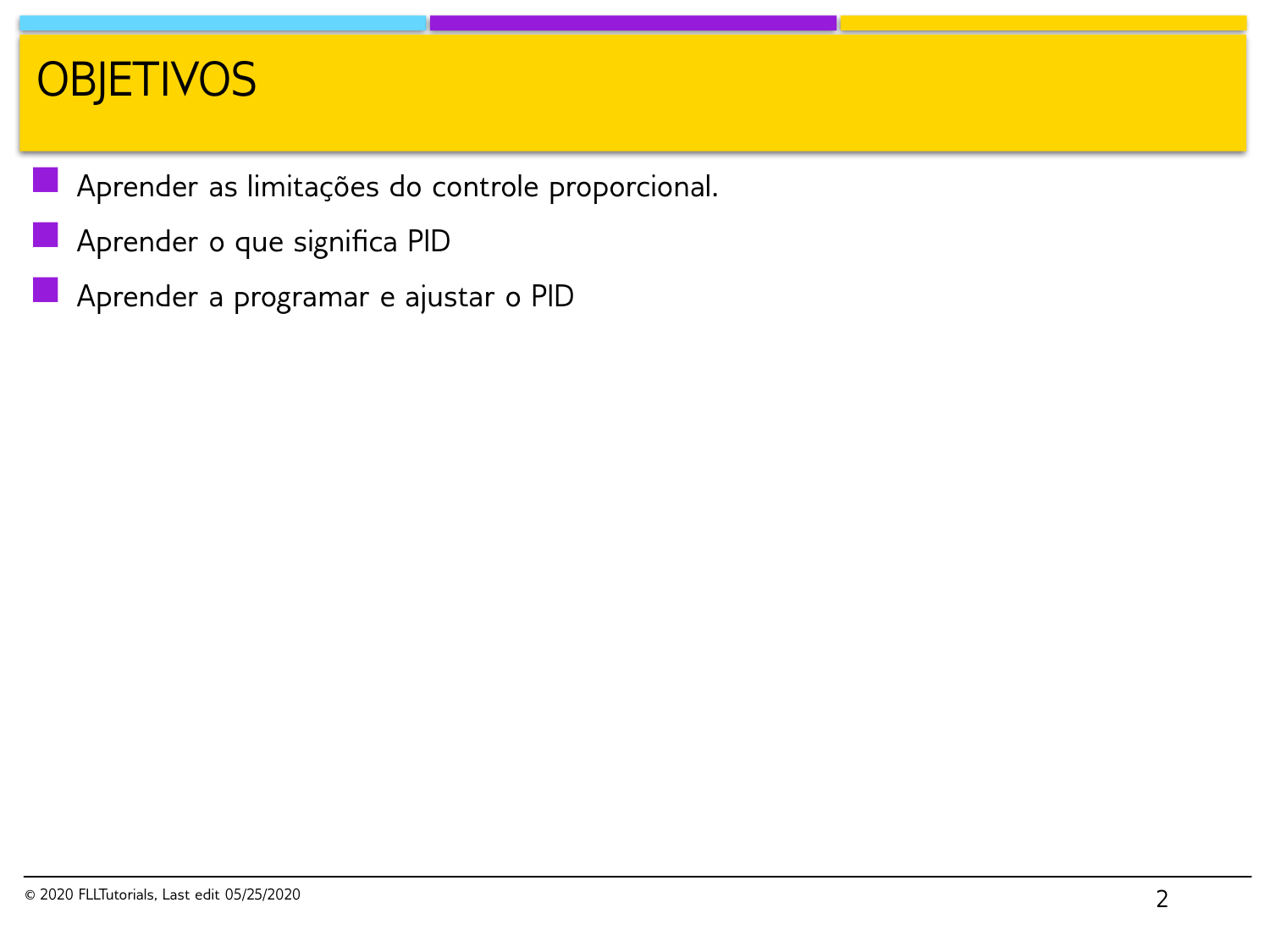

# objetivos
Aprender as limitações do controle proporcional.
Aprender o que significa PID
Aprender a programar e ajustar o PID

2
© 2020 FLLTutorials, Last edit 05/25/2020